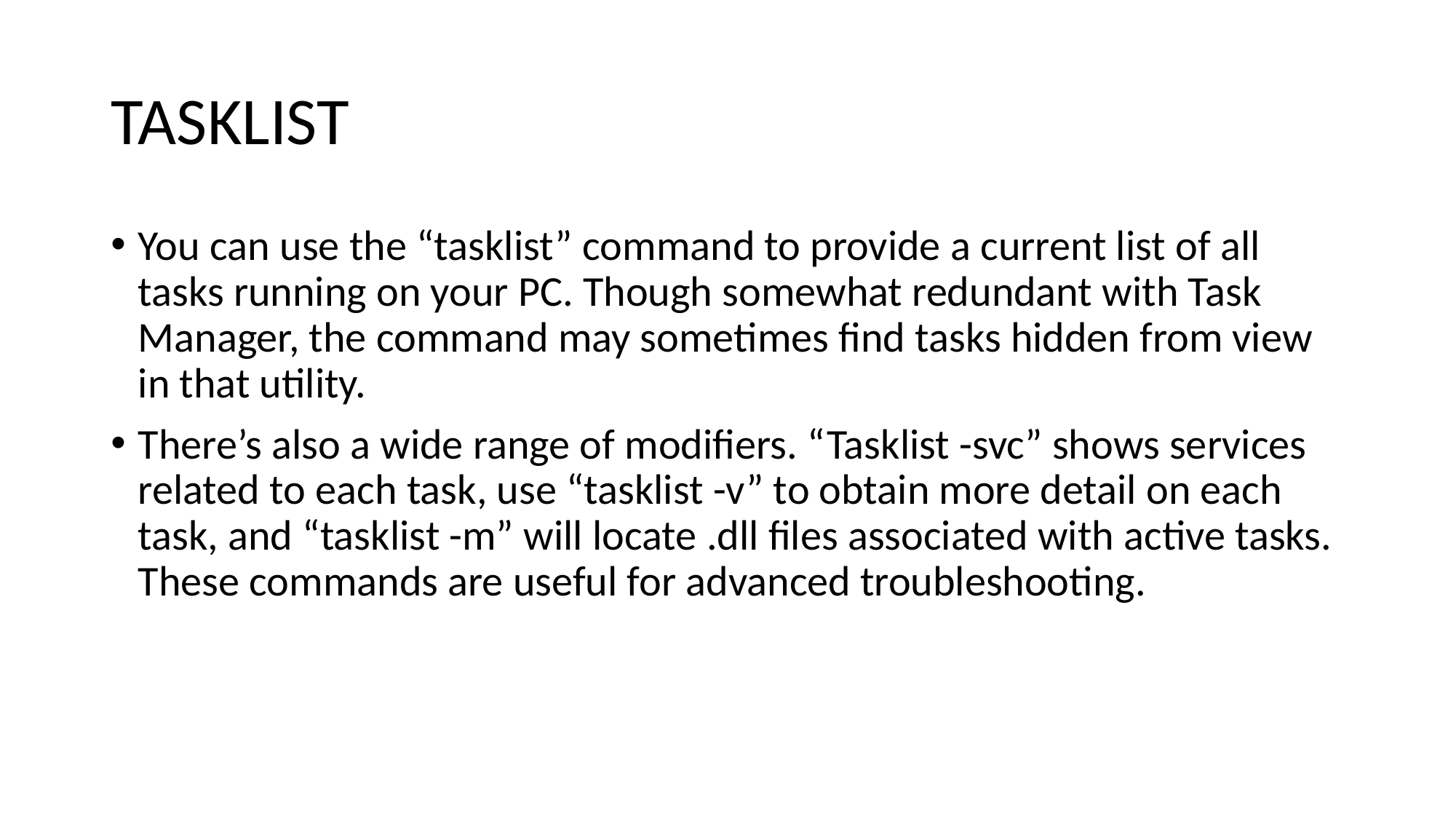

# TASKLIST
You can use the “tasklist” command to provide a current list of all tasks running on your PC. Though somewhat redundant with Task Manager, the command may sometimes find tasks hidden from view in that utility.
There’s also a wide range of modifiers. “Tasklist -svc” shows services related to each task, use “tasklist -v” to obtain more detail on each task, and “tasklist -m” will locate .dll files associated with active tasks. These commands are useful for advanced troubleshooting.